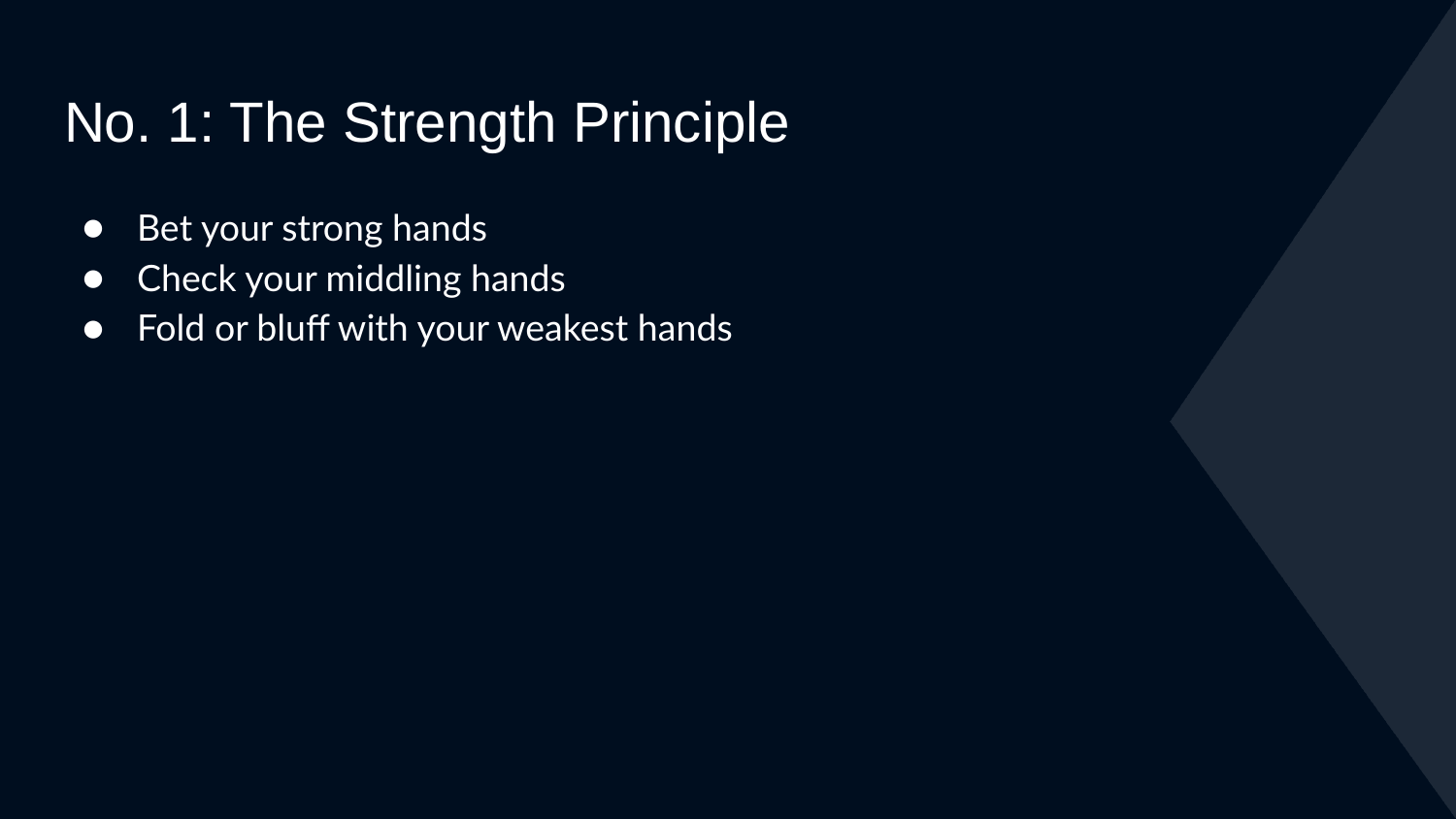

# No. 1: The Strength Principle
Bet your strong hands
Check your middling hands
Fold or bluff with your weakest hands